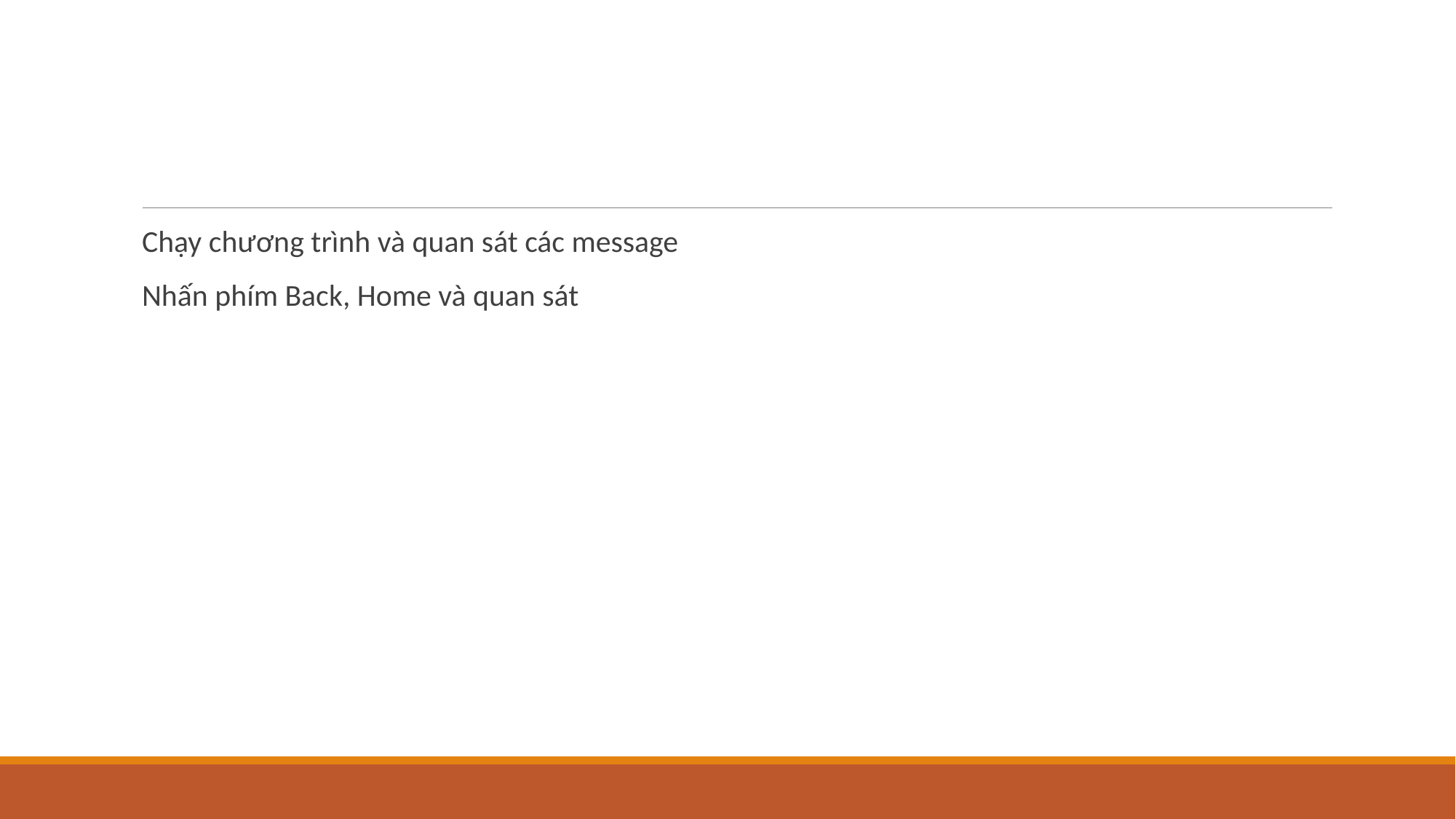

#
Chạy chương trình và quan sát các message
Nhấn phím Back, Home và quan sát